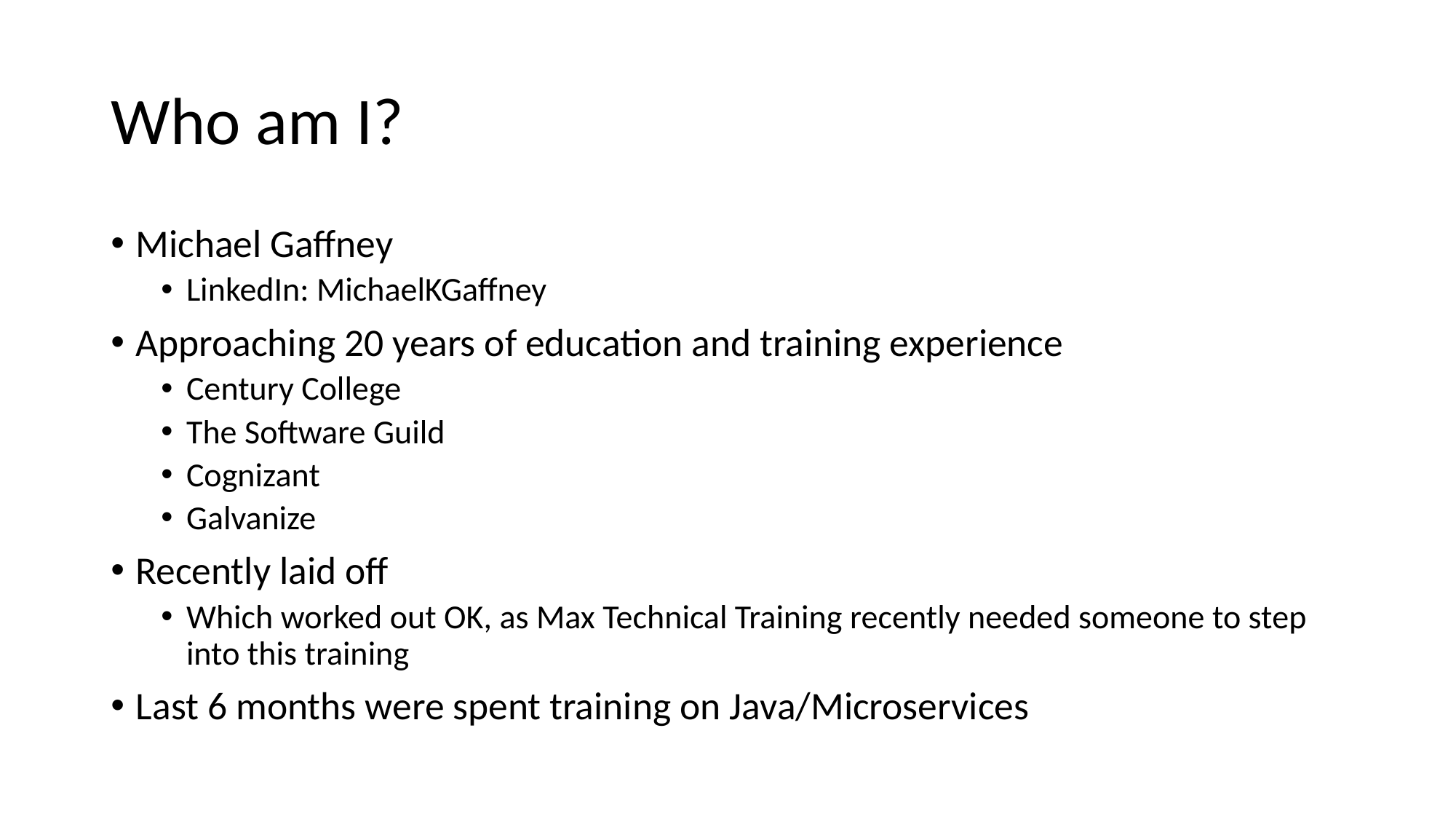

# Who am I?
Michael Gaffney
LinkedIn: MichaelKGaffney
Approaching 20 years of education and training experience
Century College
The Software Guild
Cognizant
Galvanize
Recently laid off
Which worked out OK, as Max Technical Training recently needed someone to step into this training
Last 6 months were spent training on Java/Microservices